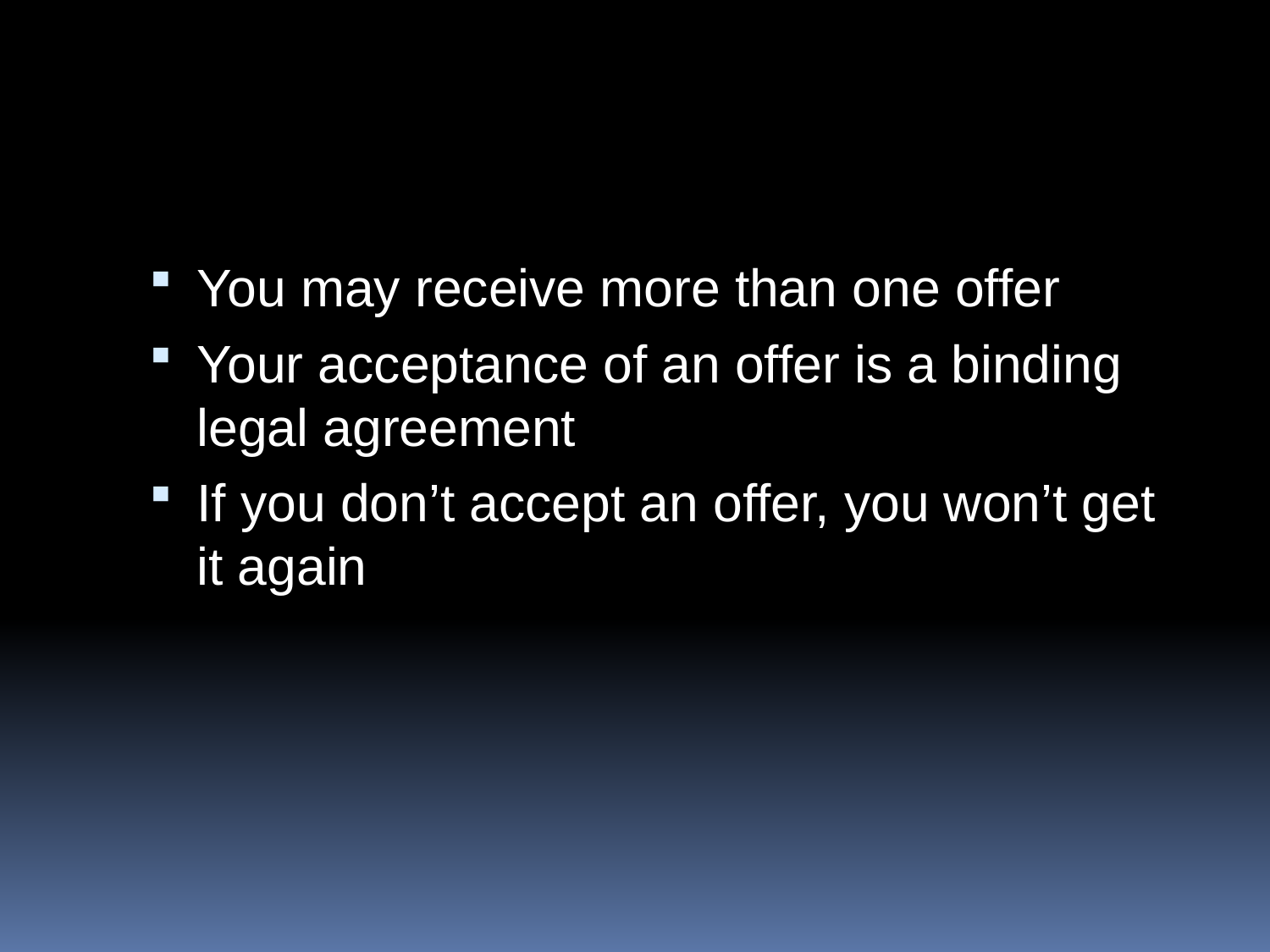

#
You may receive more than one offer
Your acceptance of an offer is a binding legal agreement
If you don’t accept an offer, you won’t get it again